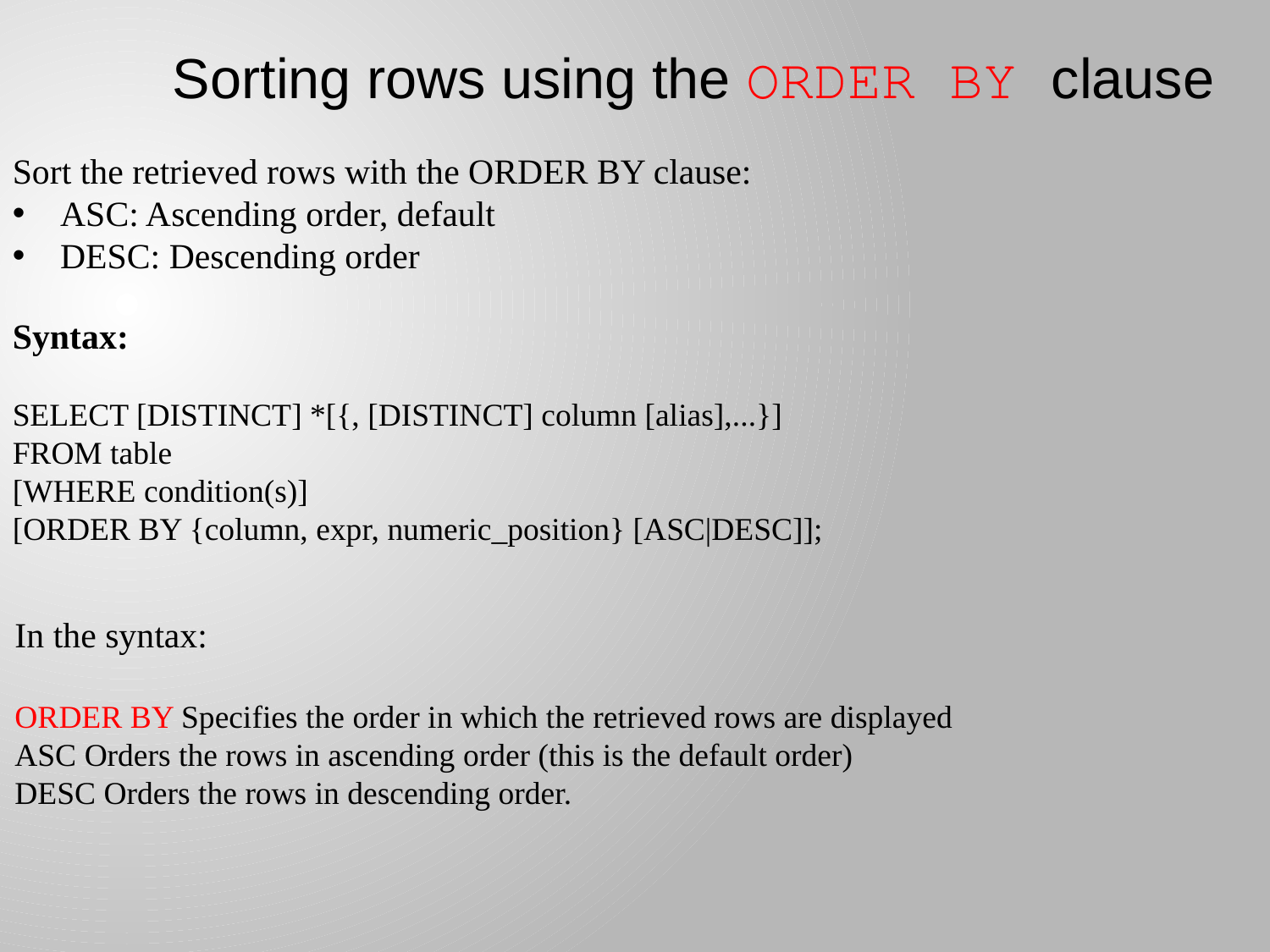

Sorting rows using the ORDER BY clause
Sort the retrieved rows with the ORDER BY clause:
ASC: Ascending order, default
DESC: Descending order
Syntax:

SELECT [DISTINCT] *[{, [DISTINCT] column [alias],...}]
FROM table
[WHERE condition(s)]
[ORDER BY {column, expr, numeric_position} [ASC|DESC]];
In the syntax:

ORDER BY Specifies the order in which the retrieved rows are displayed
ASC Orders the rows in ascending order (this is the default order)
DESC Orders the rows in descending order.